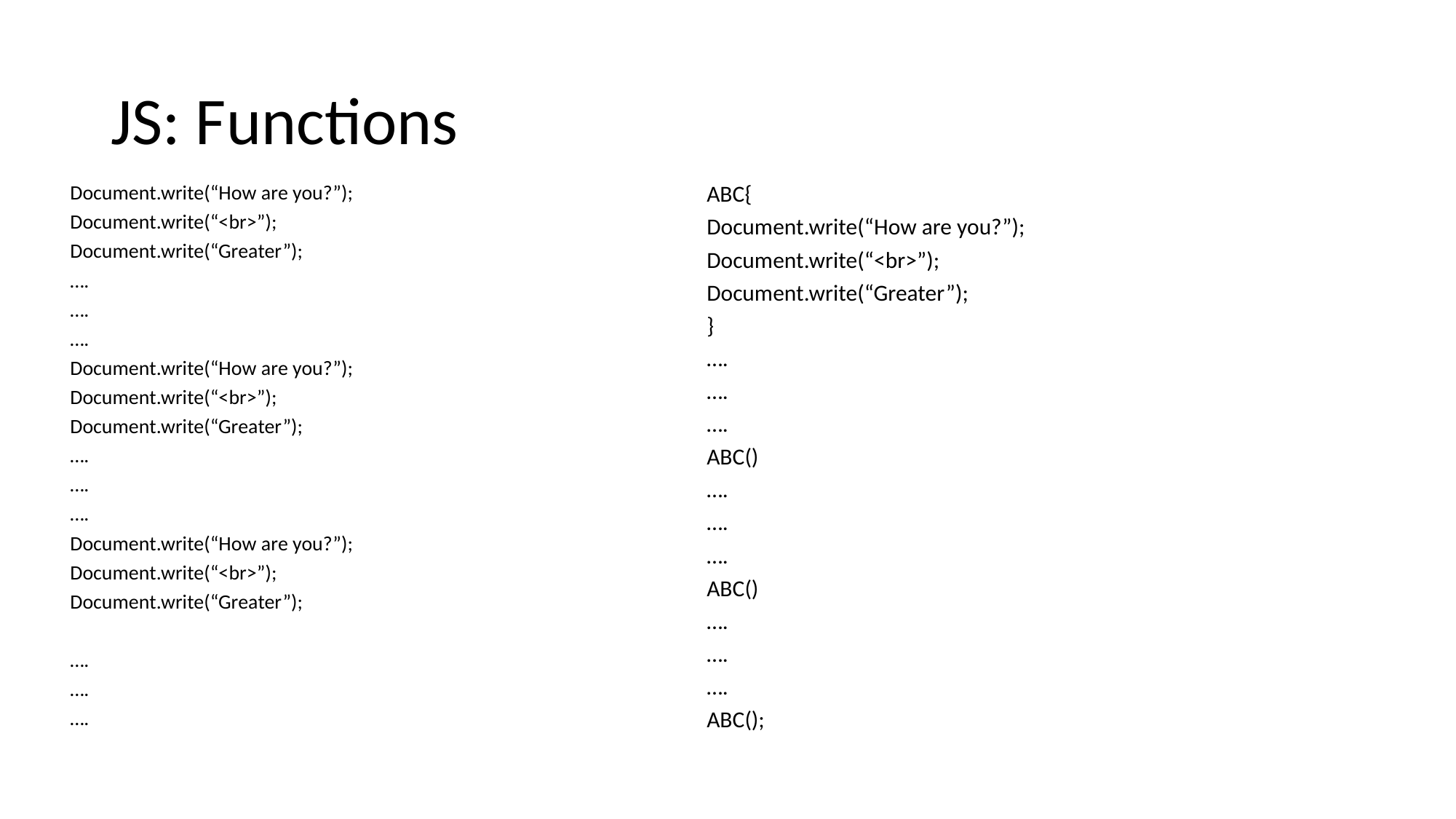

# JS: Functions
ABC{
Document.write(“How are you?”);
Document.write(“<br>”);
Document.write(“Greater”);
}
….
….
….
ABC()
….
….
….
ABC()
….
….
….
ABC();
Document.write(“How are you?”);
Document.write(“<br>”);
Document.write(“Greater”);
….
….
….
Document.write(“How are you?”);
Document.write(“<br>”);
Document.write(“Greater”);
….
….
….
Document.write(“How are you?”);
Document.write(“<br>”);
Document.write(“Greater”);

….
….
….